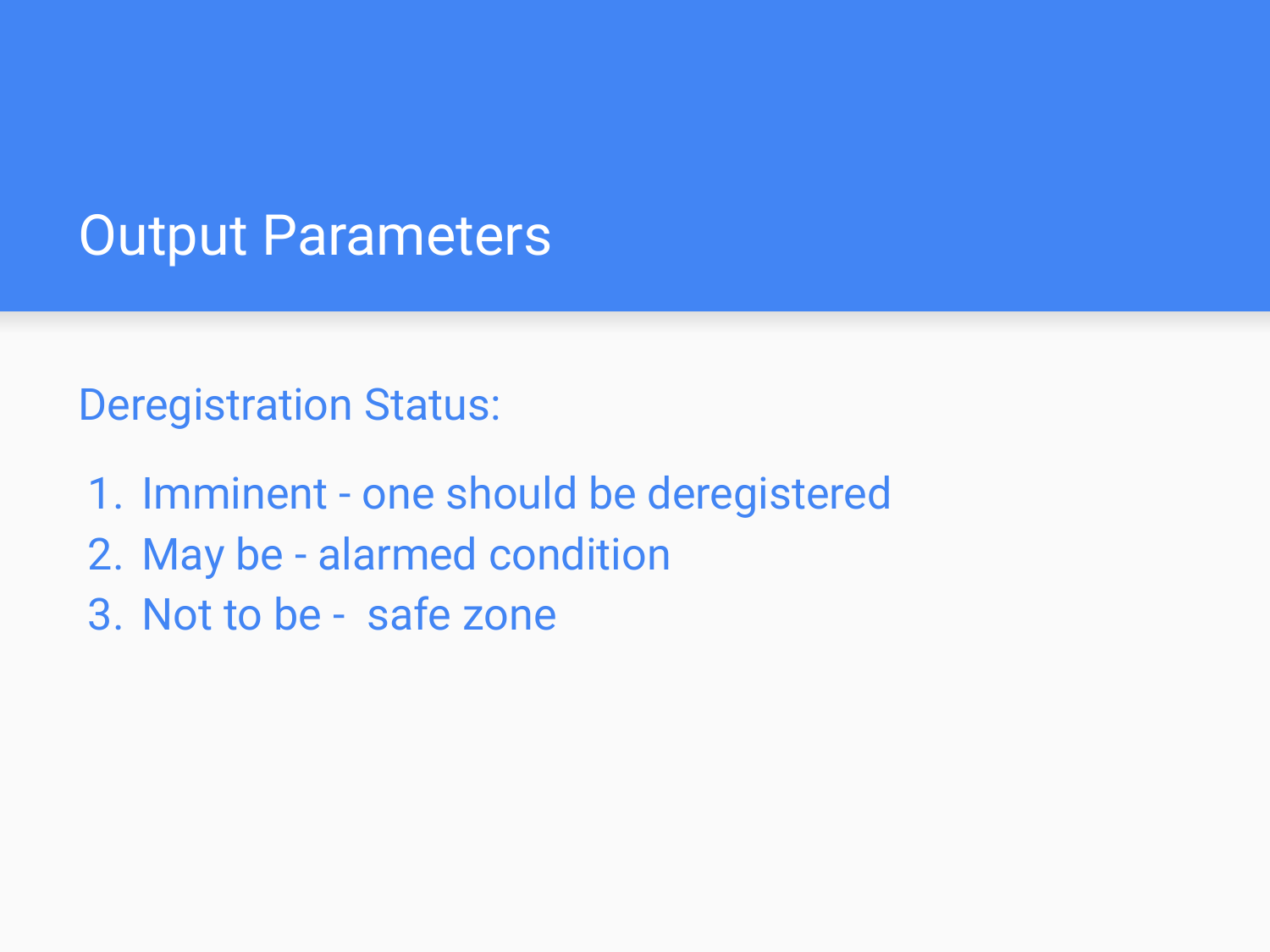

# Output Parameters
Deregistration Status:
Imminent - one should be deregistered
May be - alarmed condition
Not to be -  safe zone